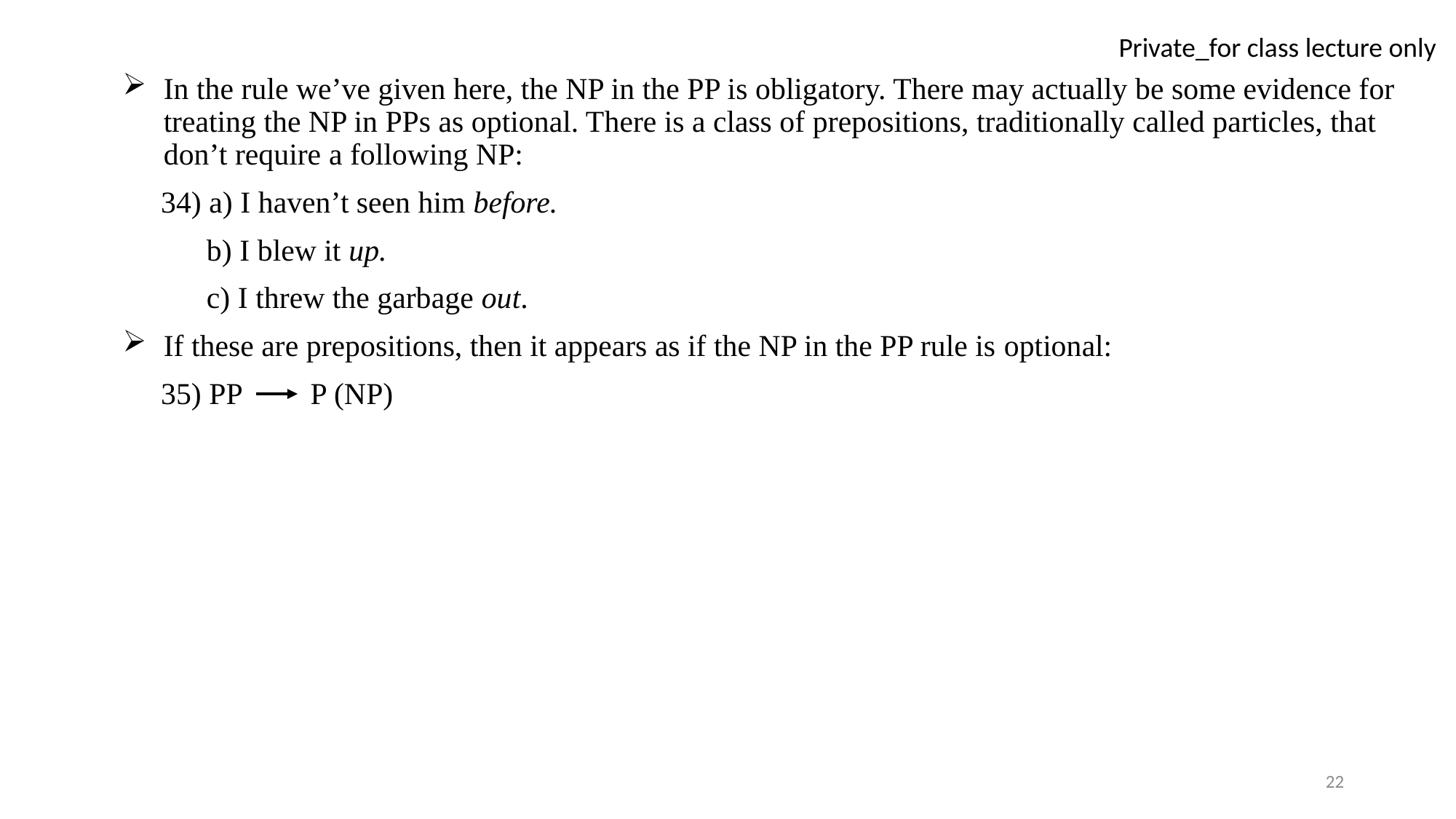

In the rule we’ve given here, the NP in the PP is obligatory. There may actually be some evidence for treating the NP in PPs as optional. There is a class of prepositions, traditionally called particles, that don’t require a following NP:
     34) a) I haven’t seen him before.
           b) I blew it up.
           c) I threw the garbage out.
If these are prepositions, then it appears as if the NP in the PP rule is optional:
     35) PP         P (NP)

22